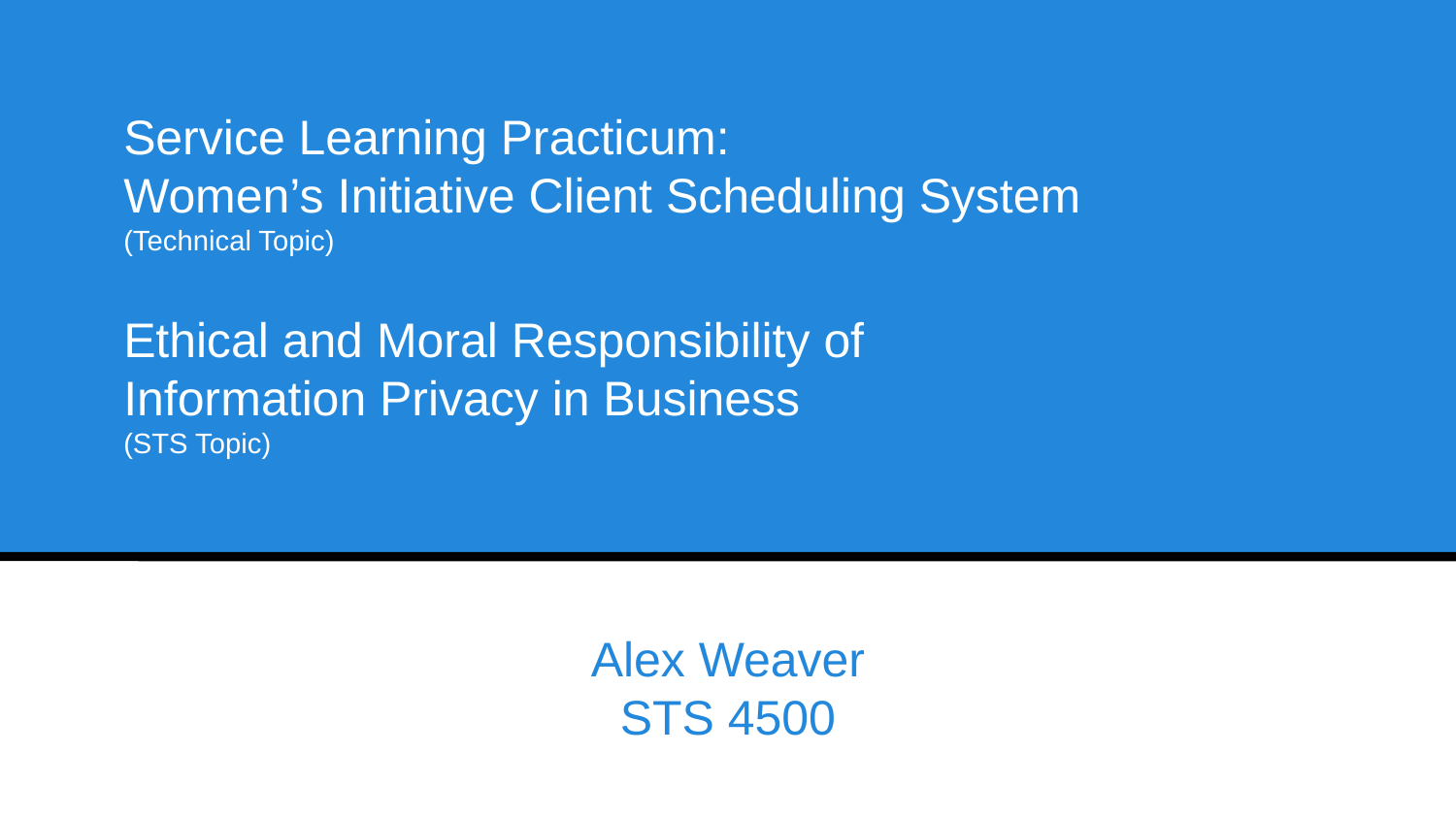

Service Learning Practicum:
Women’s Initiative Client Scheduling System
(Technical Topic)
Ethical and Moral Responsibility of
Information Privacy in Business
(STS Topic)
Alex Weaver
STS 4500